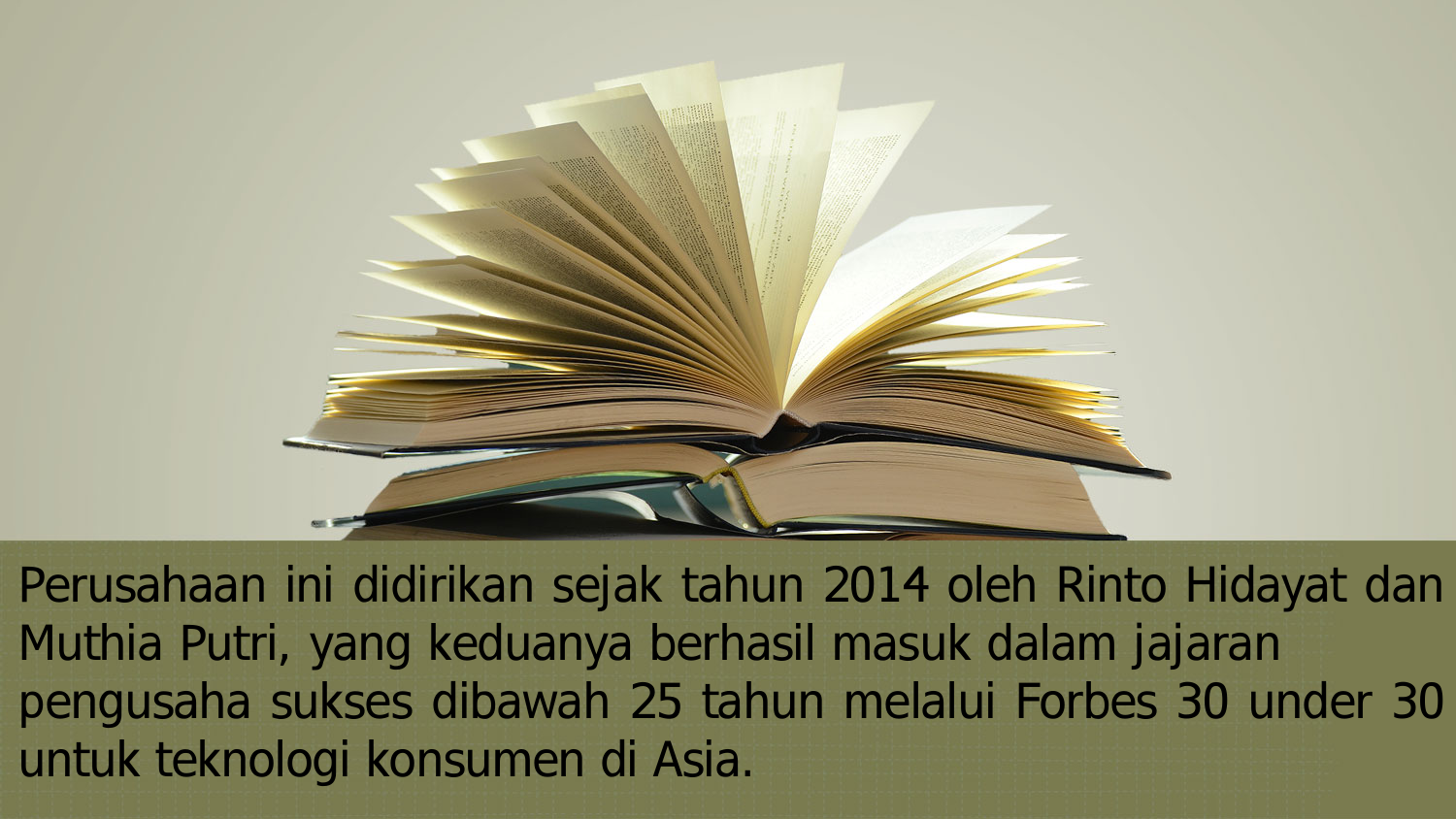

Perusahaan ini didirikan sejak tahun 2014 oleh Rinto Hidayat dan Muthia Putri, yang keduanya berhasil masuk dalam jajaran           pengusaha sukses dibawah 25 tahun melalui Forbes 30 under 30 untuk teknologi konsumen di Asia.